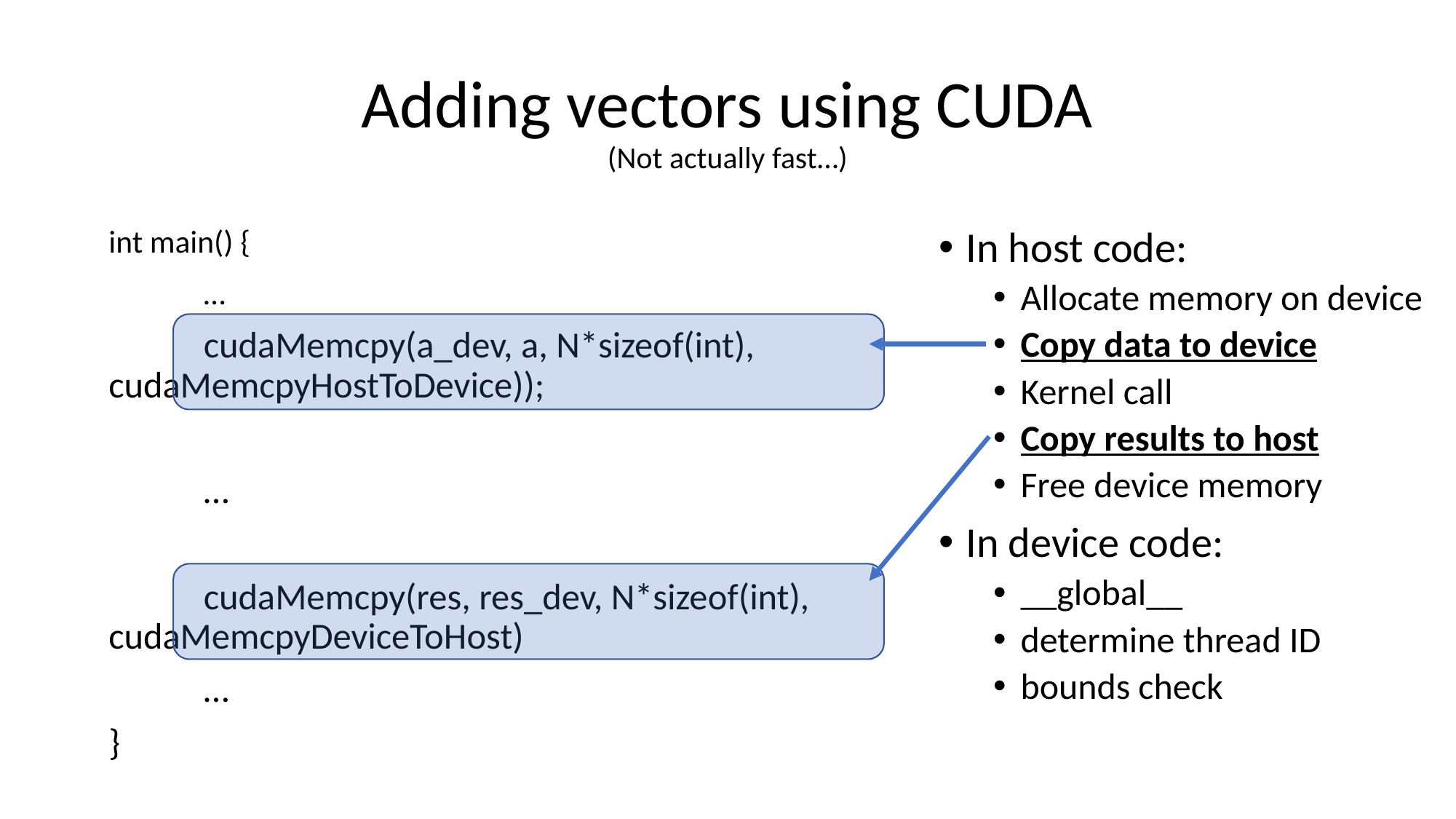

# Adding vectors using CUDA (Not actually fast…)
int main() {
	…
	cudaMemcpy(a_dev, a, N*sizeof(int), 			cudaMemcpyHostToDevice));

	…

	cudaMemcpy(res, res_dev, N*sizeof(int), 		cudaMemcpyDeviceToHost)
	…
}
In host code:
Allocate memory on device
Copy data to device
Kernel call
Copy results to host
Free device memory
In device code:
__global__
determine thread ID
bounds check